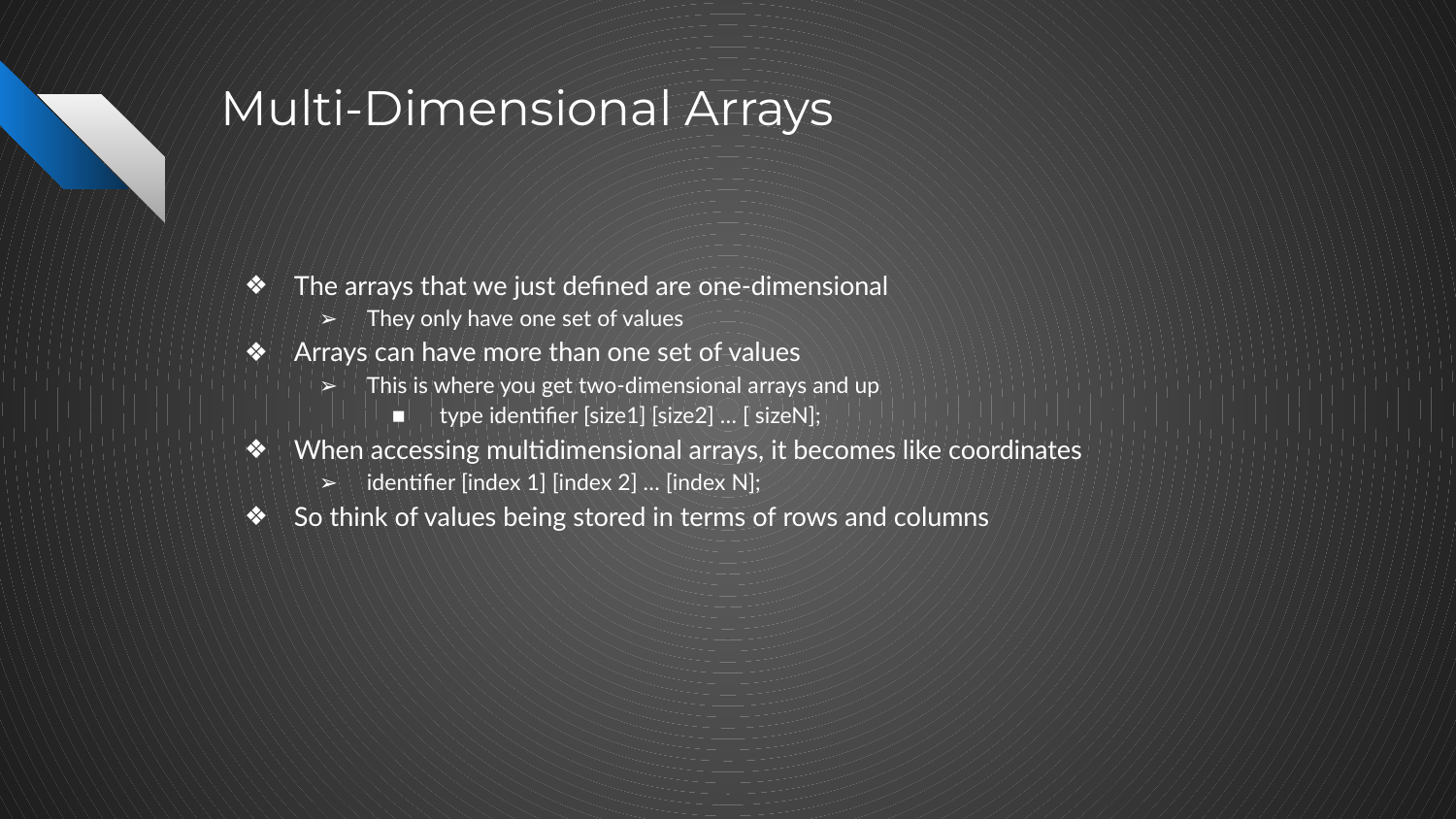

# Multi-Dimensional Arrays
The arrays that we just defined are one-dimensional
They only have one set of values
Arrays can have more than one set of values
This is where you get two-dimensional arrays and up
type identifier [size1] [size2] … [ sizeN];
When accessing multidimensional arrays, it becomes like coordinates
identifier [index 1] [index 2] … [index N];
So think of values being stored in terms of rows and columns